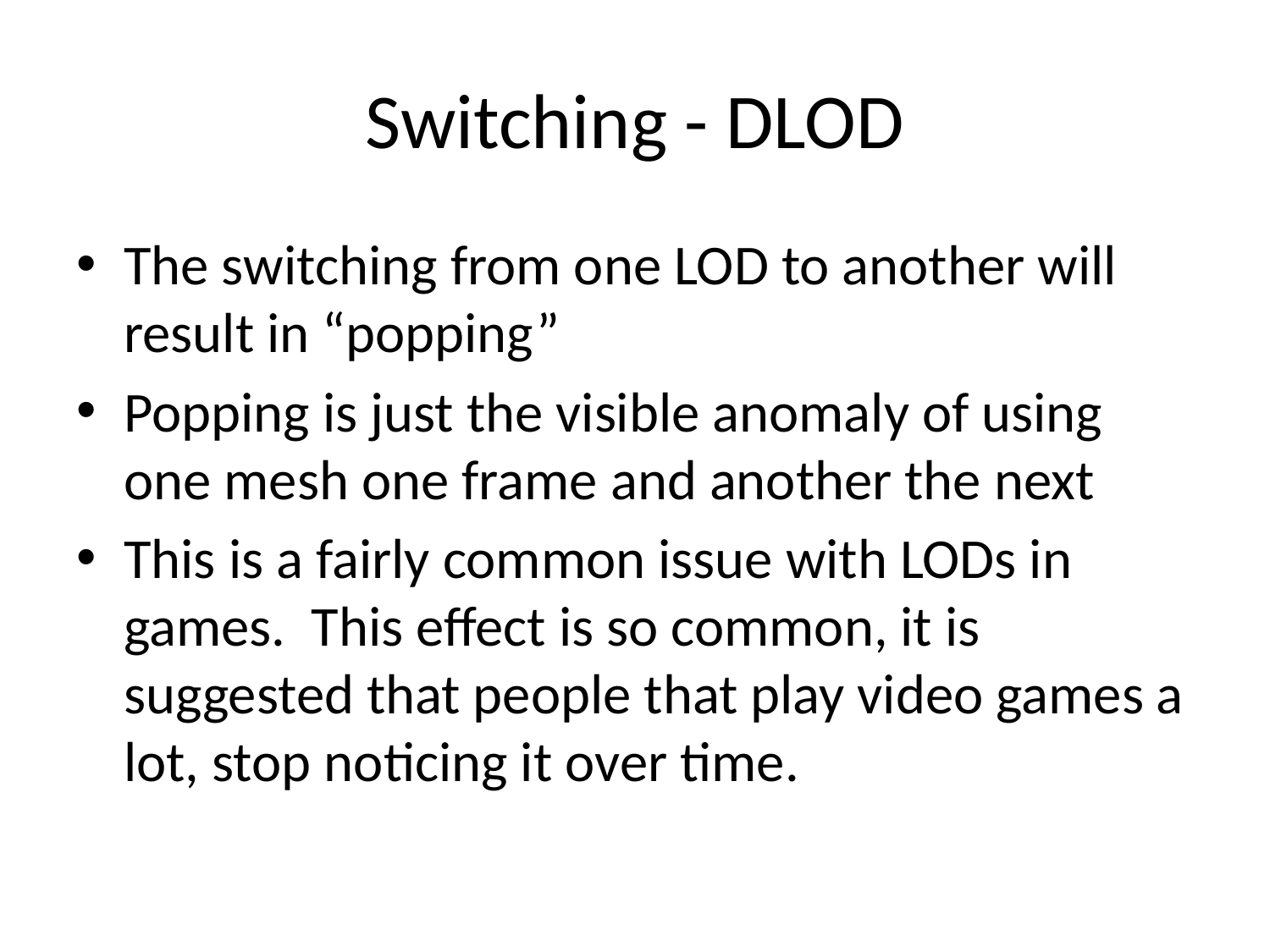

# Switching - DLOD
The switching from one LOD to another will result in “popping”
Popping is just the visible anomaly of using one mesh one frame and another the next
This is a fairly common issue with LODs in games.  This effect is so common, it is suggested that people that play video games a lot, stop noticing it over time.